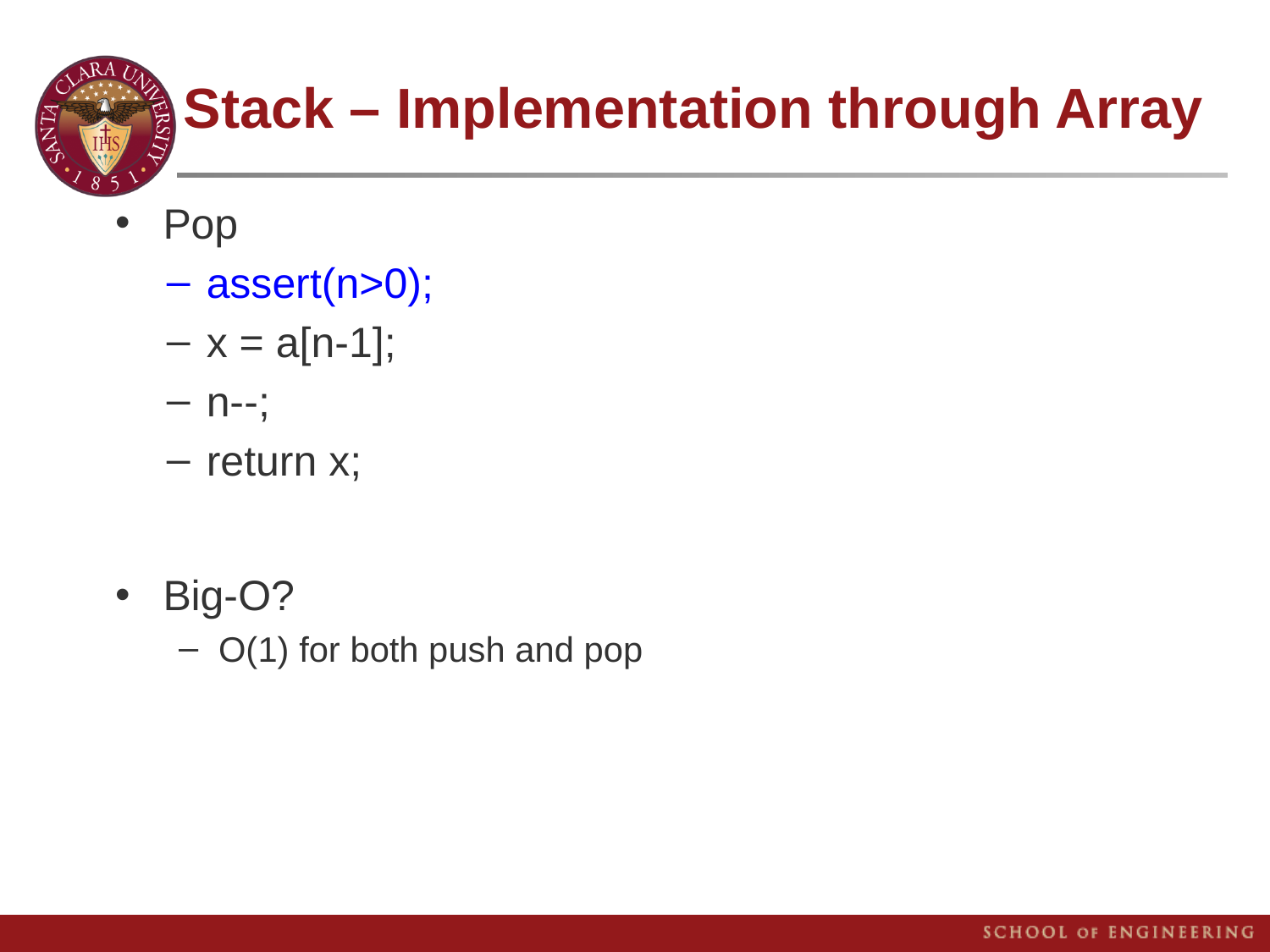

# Stack – Implementation through Array
Pop
assert(n>0);
x = a[n-1];
n--;
return x;

Big-O?
O(1) for both push and pop